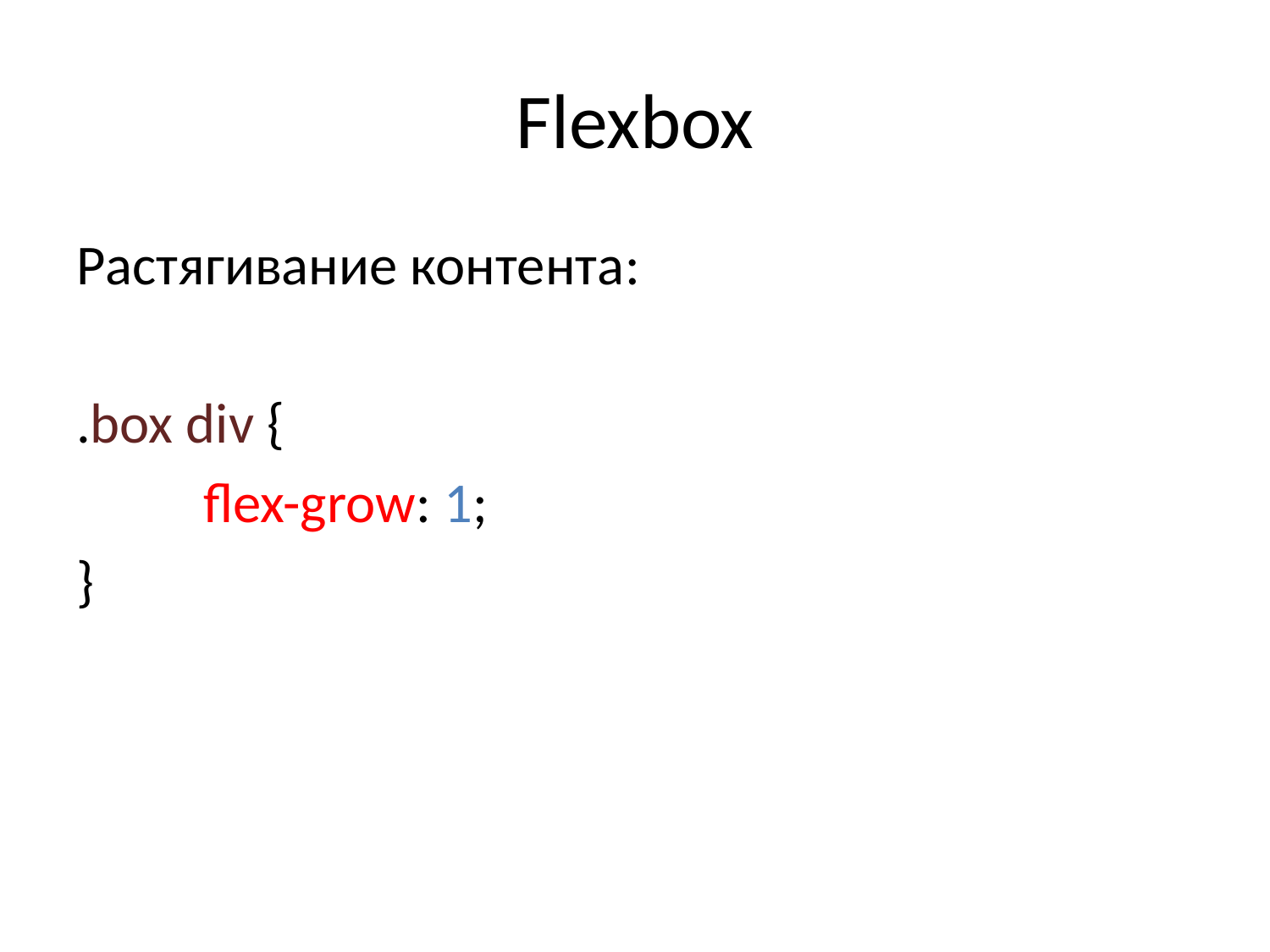

# Flexbox
Растягивание контента:

.box div {
	flex-grow: 1;
}